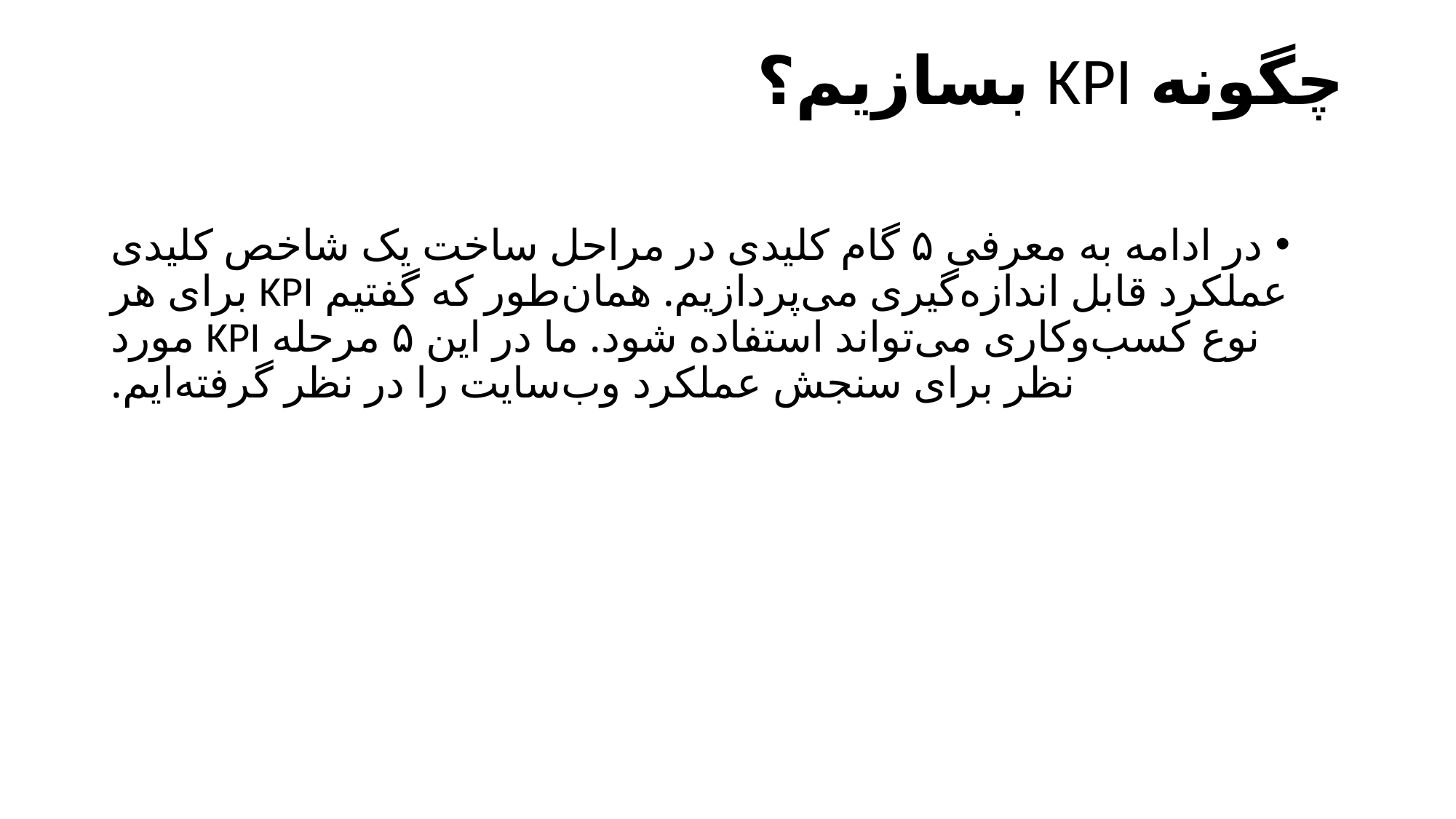

# چگونه KPI بسازیم؟
در ادامه به معرفی ۵ گام کلیدی در مراحل ساخت یک شاخص کلیدی عملکرد قابل اندازه‌گیری می‌پردازیم. همان‌طور که گفتیم KPI برای هر نوع کسب‌و‌کاری می‌تواند استفاده شود. ما در این ۵ مرحله KPI مورد نظر برای سنجش عملکرد وب‌سایت را در نظر گرفته‌ایم.